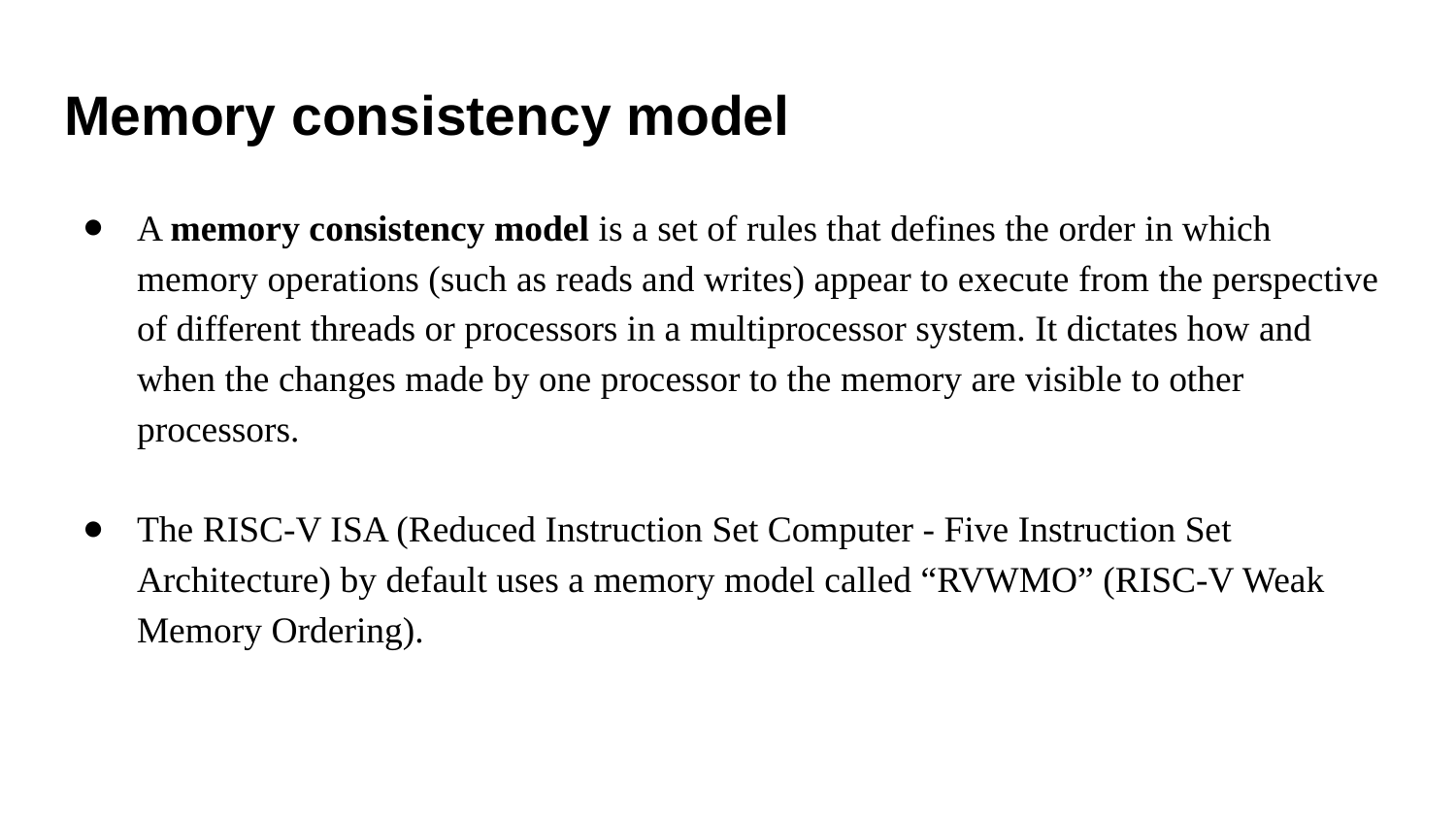

# Memory consistency model
A memory consistency model is a set of rules that defines the order in which memory operations (such as reads and writes) appear to execute from the perspective of different threads or processors in a multiprocessor system. It dictates how and when the changes made by one processor to the memory are visible to other processors.

The RISC-V ISA (Reduced Instruction Set Computer - Five Instruction Set Architecture) by default uses a memory model called “RVWMO” (RISC-V Weak Memory Ordering).